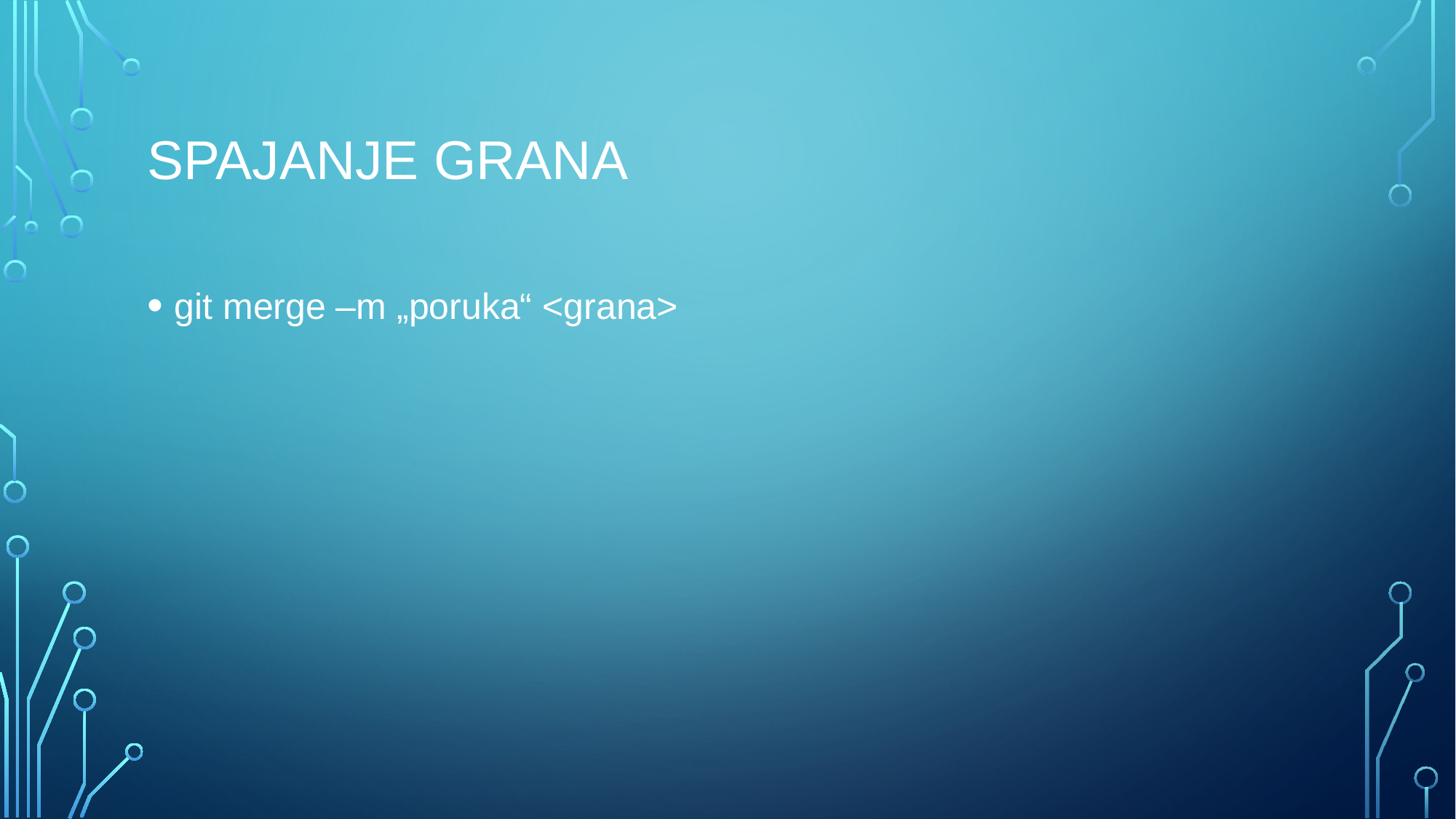

# SPAJANJE GRANA
git merge –m „poruka“ <grana>